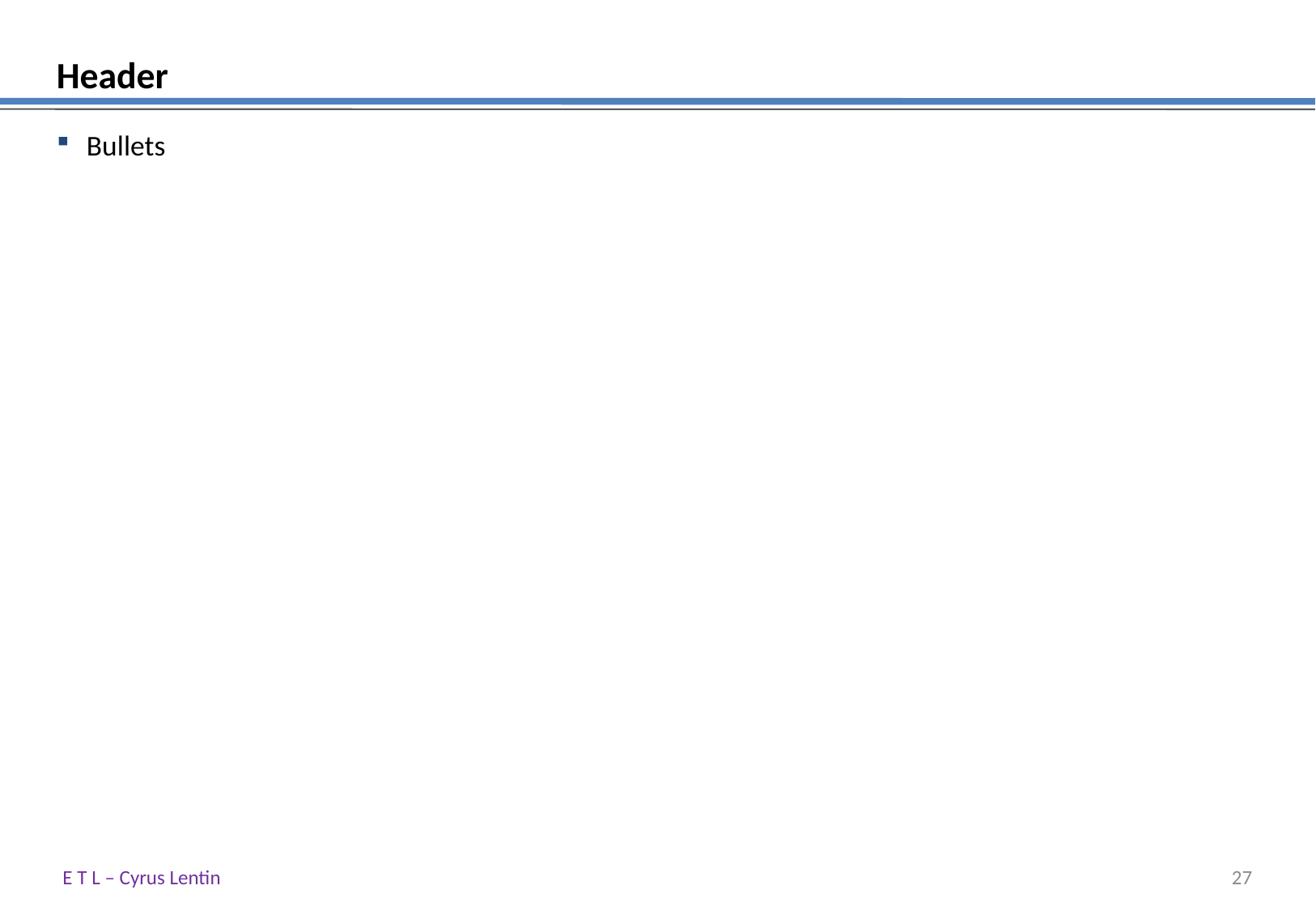

# Header
Bullets
E T L – Cyrus Lentin
27